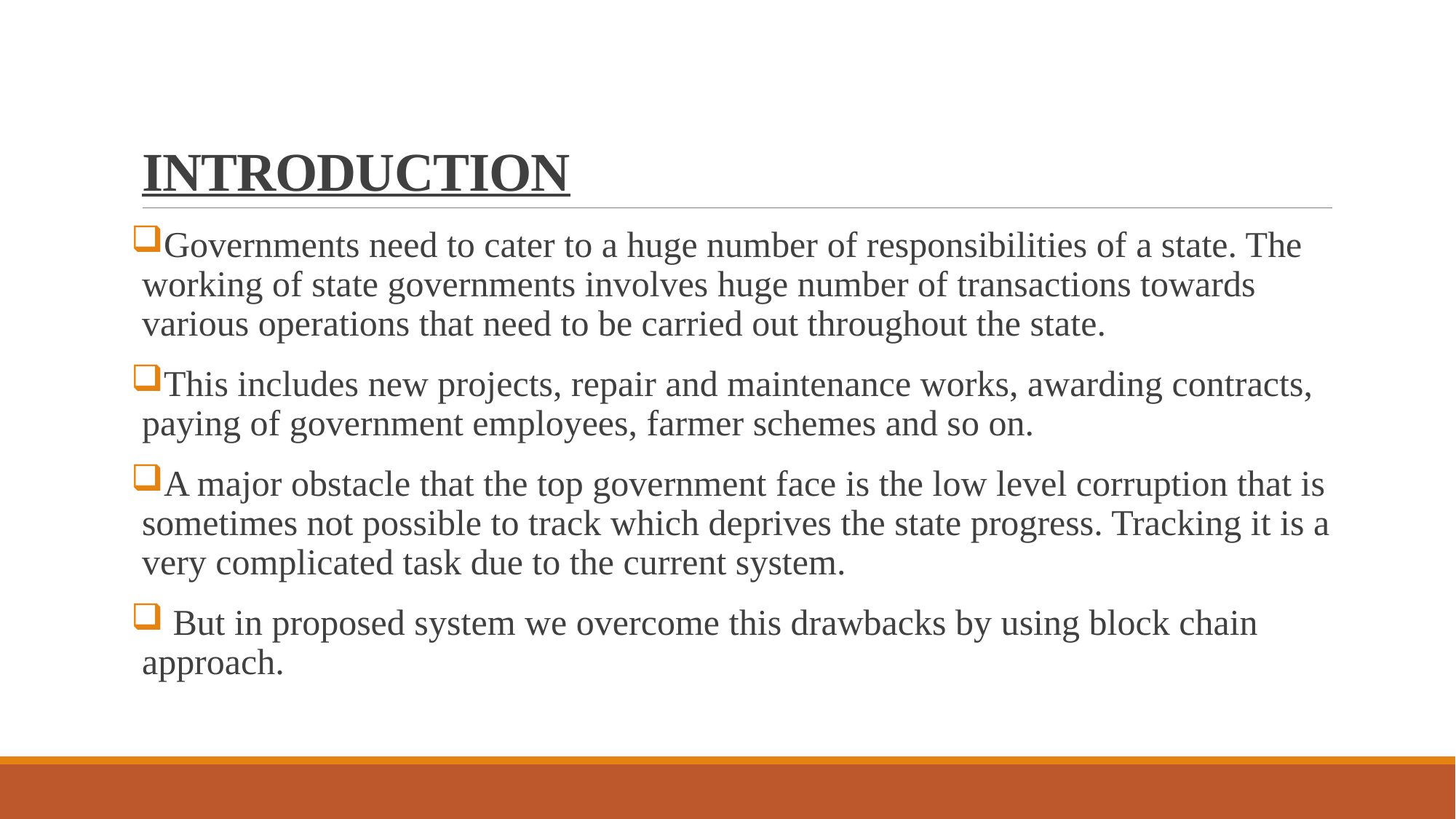

# INTRODUCTION
Governments need to cater to a huge number of responsibilities of a state. The working of state governments involves huge number of transactions towards various operations that need to be carried out throughout the state.
This includes new projects, repair and maintenance works, awarding contracts, paying of government employees, farmer schemes and so on.
A major obstacle that the top government face is the low level corruption that is sometimes not possible to track which deprives the state progress. Tracking it is a very complicated task due to the current system.
 But in proposed system we overcome this drawbacks by using block chain approach.